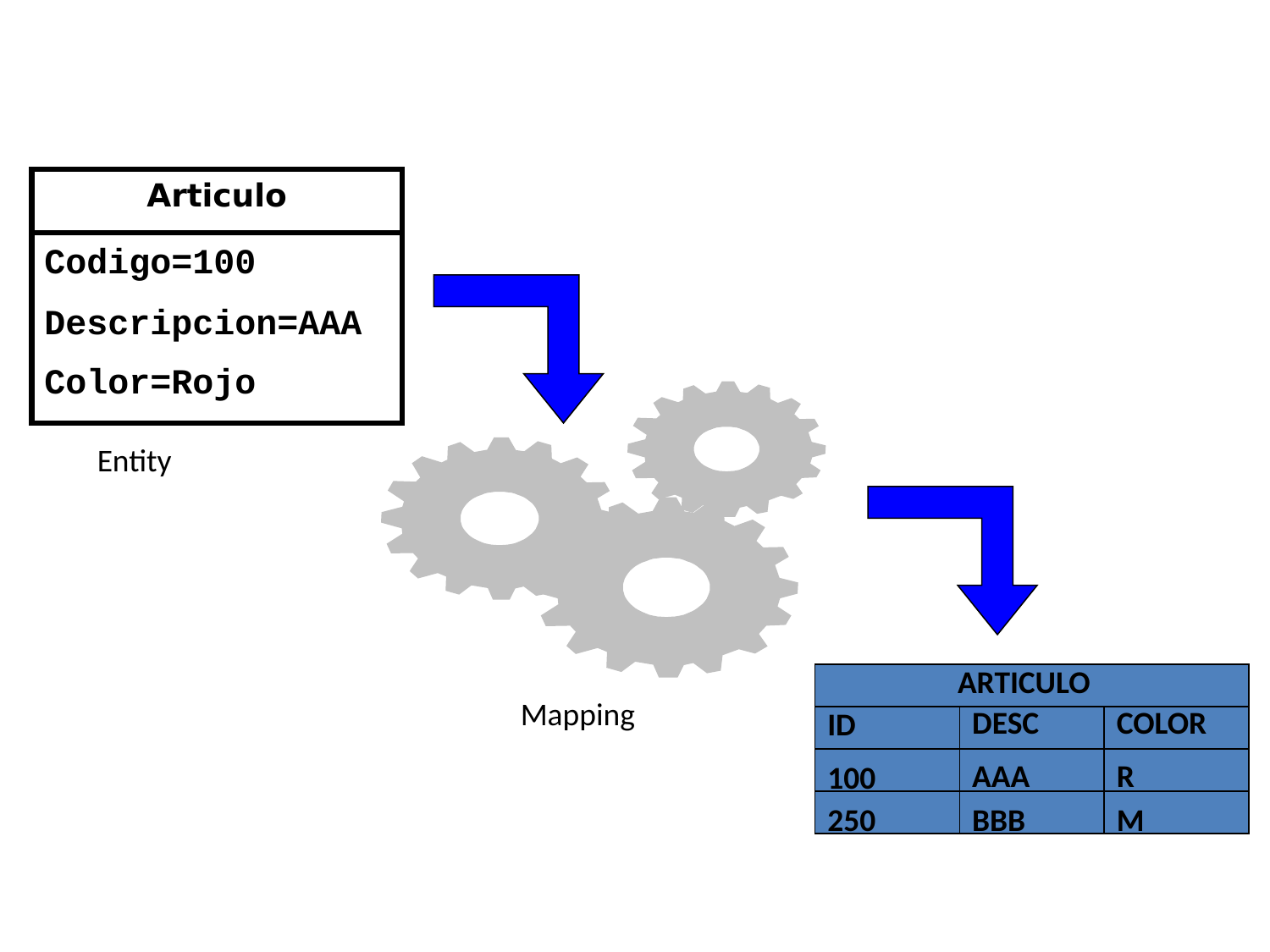

#
Articulo
Codigo=100
Descripcion=AAA
Color=Rojo

Entity

ARTICULO

DESC
COLOR
ID

AAA

R
100

250
BBB
M
Mapping